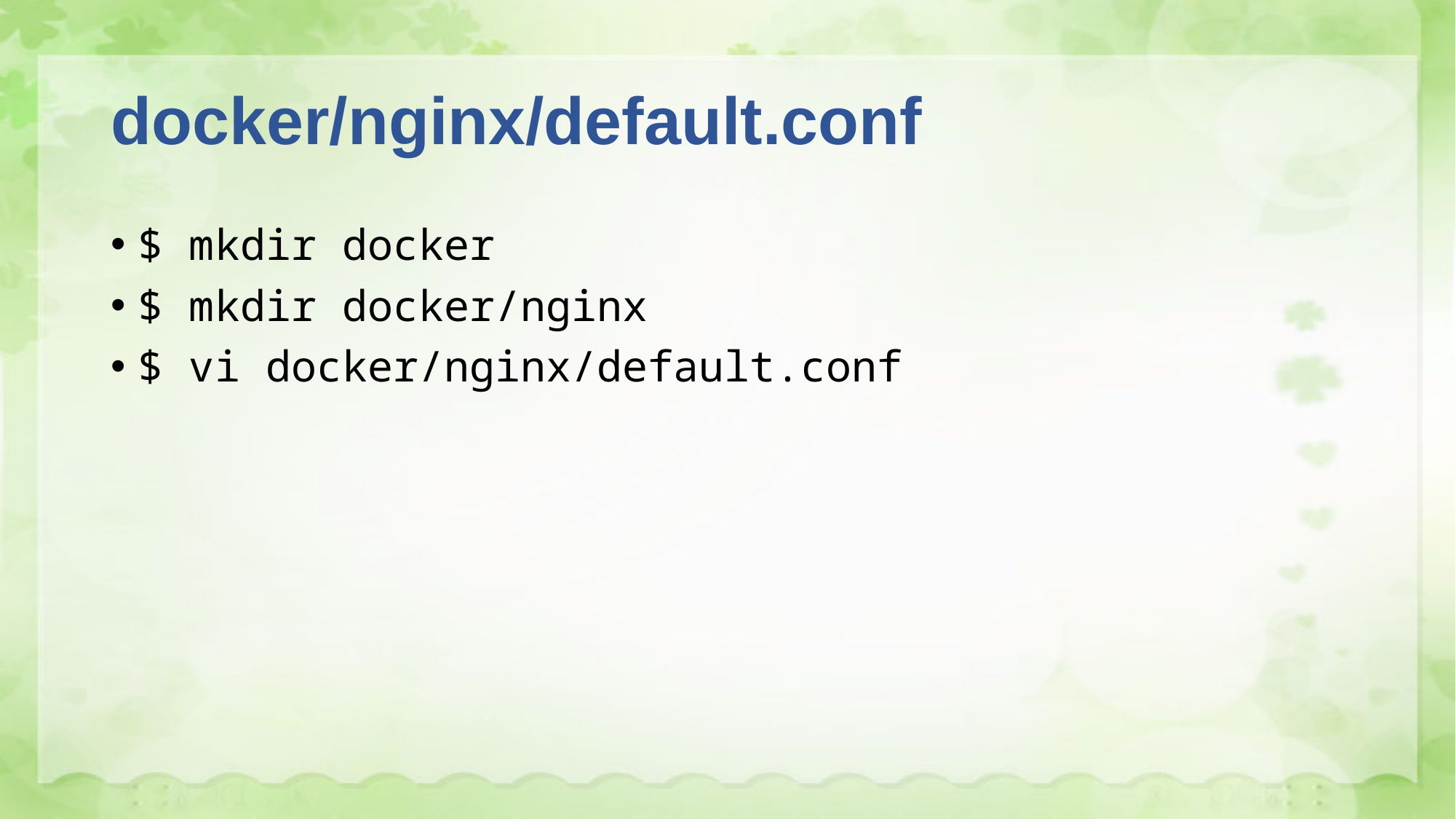

# docker/nginx/default.conf
$ mkdir docker
$ mkdir docker/nginx
$ vi docker/nginx/default.conf